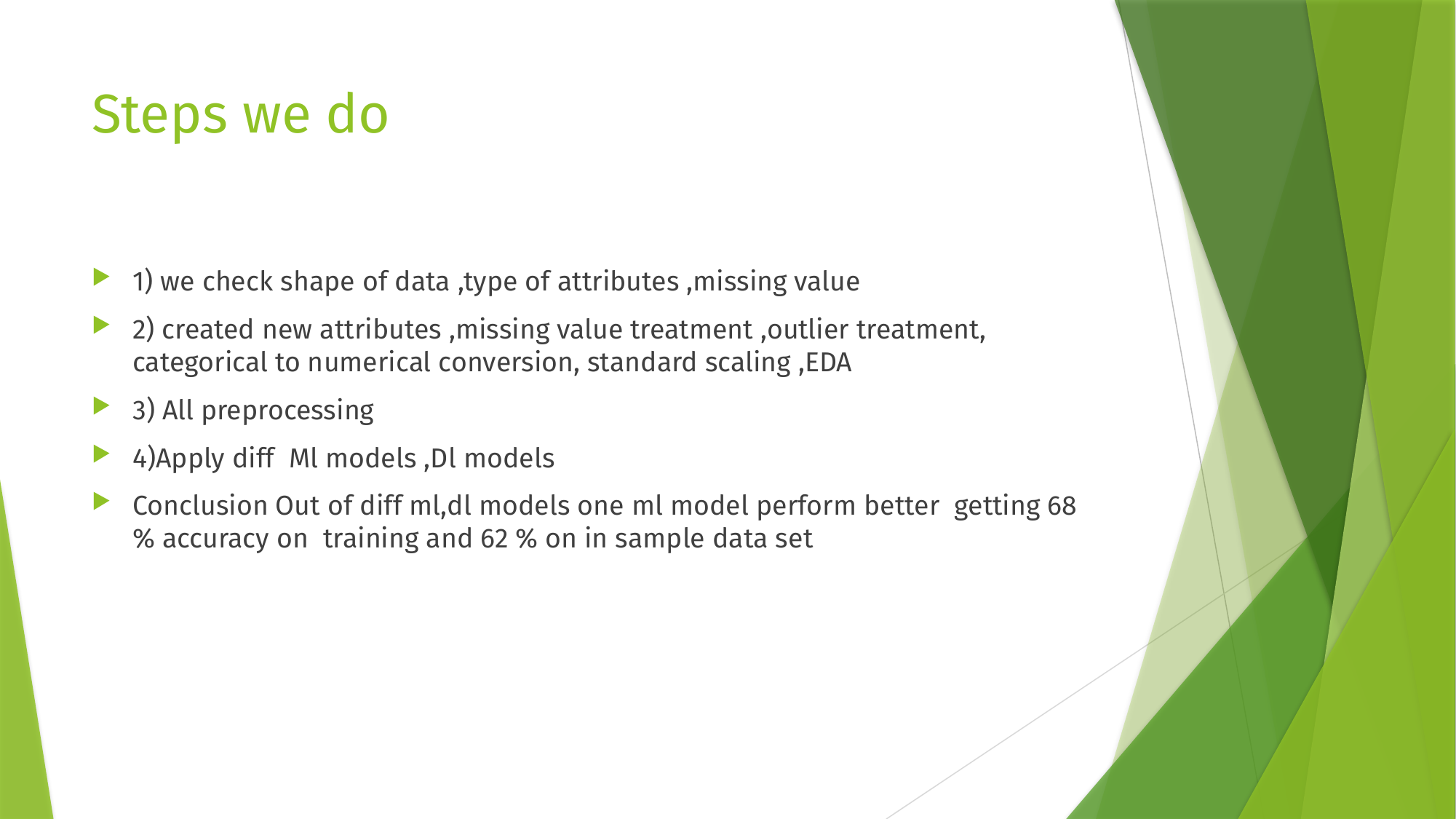

# Steps we do
1) we check shape of data ,type of attributes ,missing value
2) created new attributes ,missing value treatment ,outlier treatment, categorical to numerical conversion, standard scaling ,EDA
3) All preprocessing
4)Apply diff  Ml models ,Dl models
Conclusion Out of diff ml,dl models one ml model perform better  getting 68 % accuracy on  training and 62 % on in sample data set